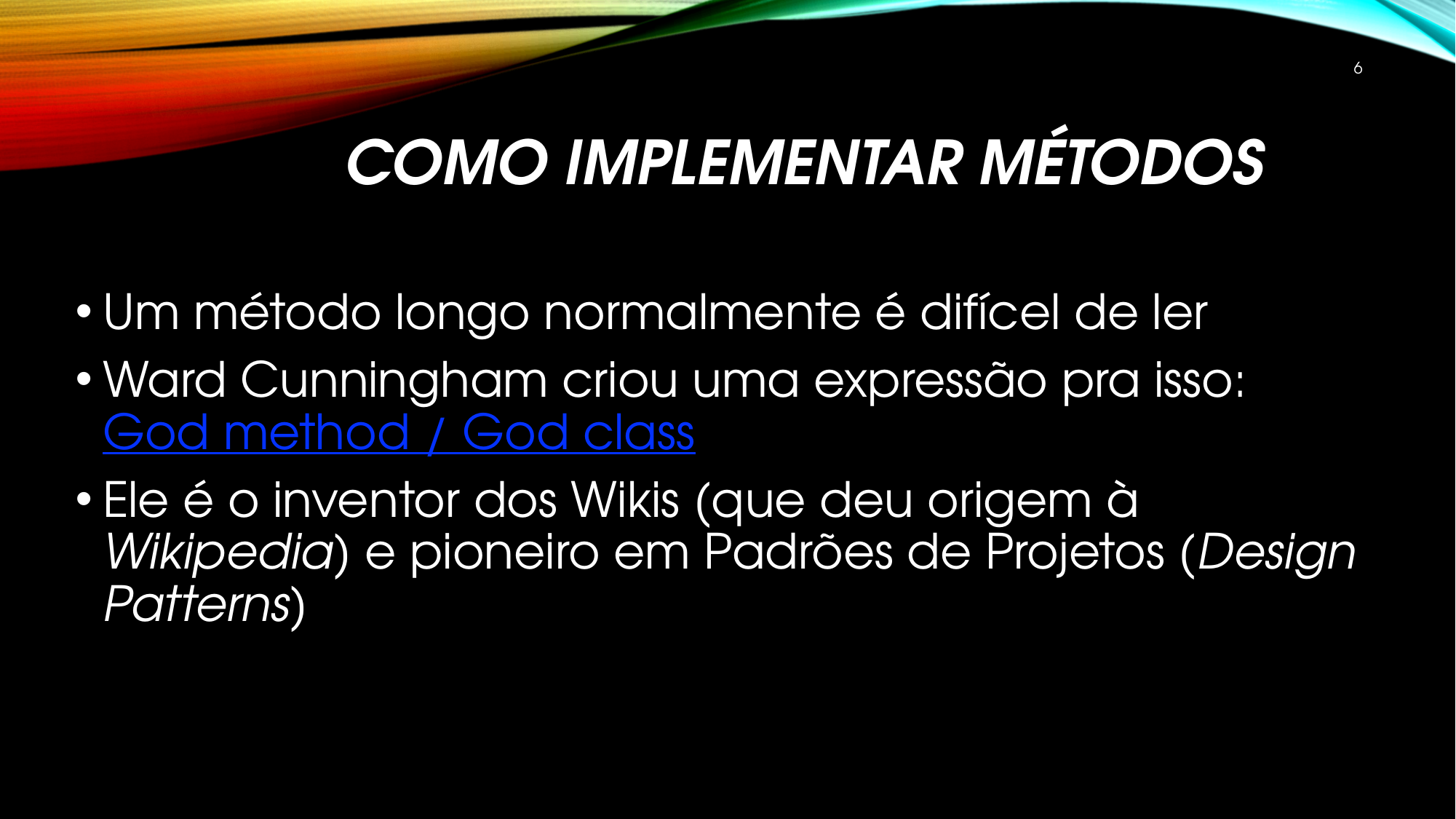

6
# Como implementar métodos
Um método longo normalmente é difícel de ler
Ward Cunningham criou uma expressão pra isso: God method / God class
Ele é o inventor dos Wikis (que deu origem à Wikipedia) e pioneiro em Padrões de Projetos (Design Patterns)